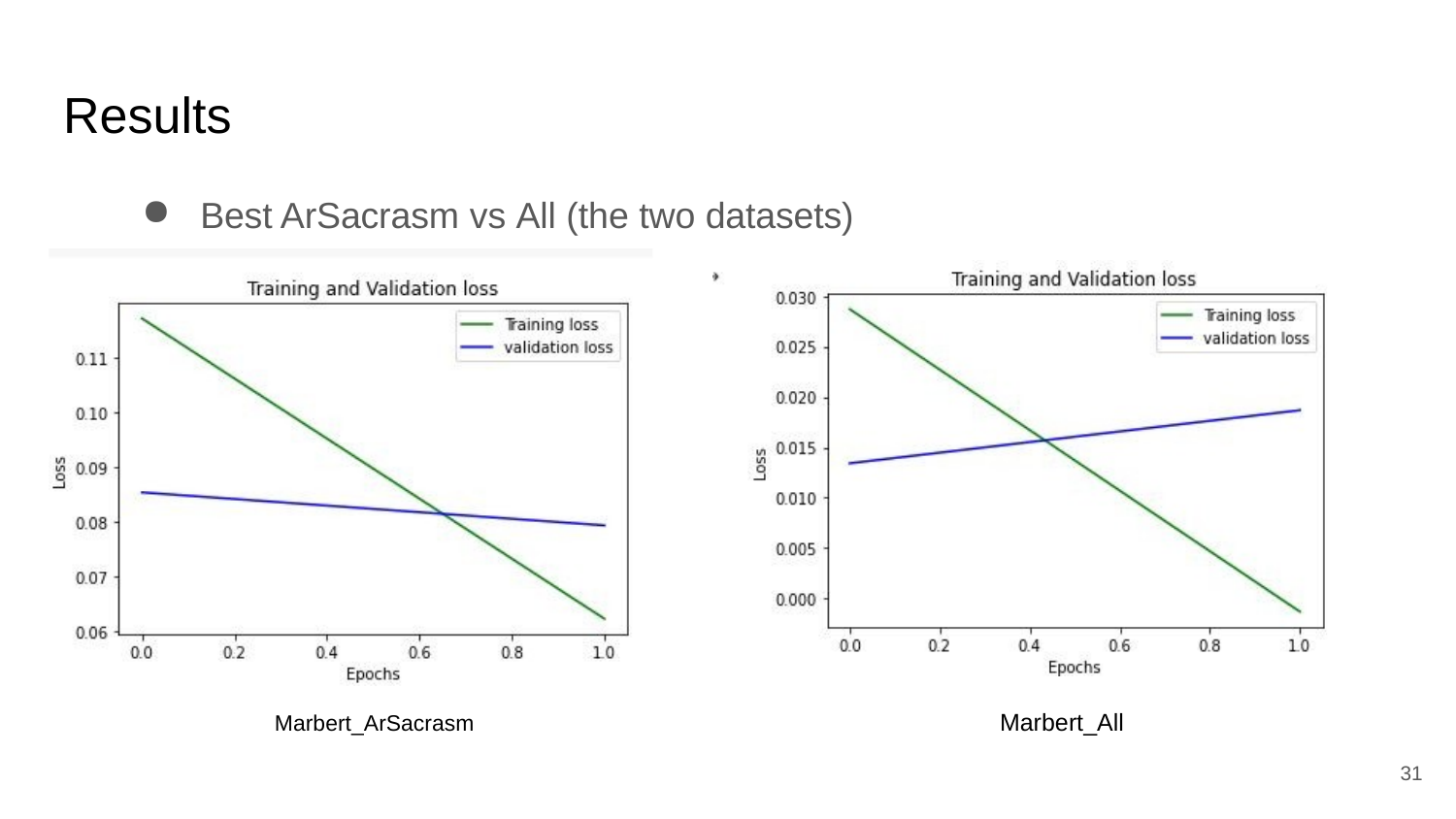

# Results
Best ArSacrasm vs All (the two datasets)

Marbert_All
Marbert_ArSacrasm
31